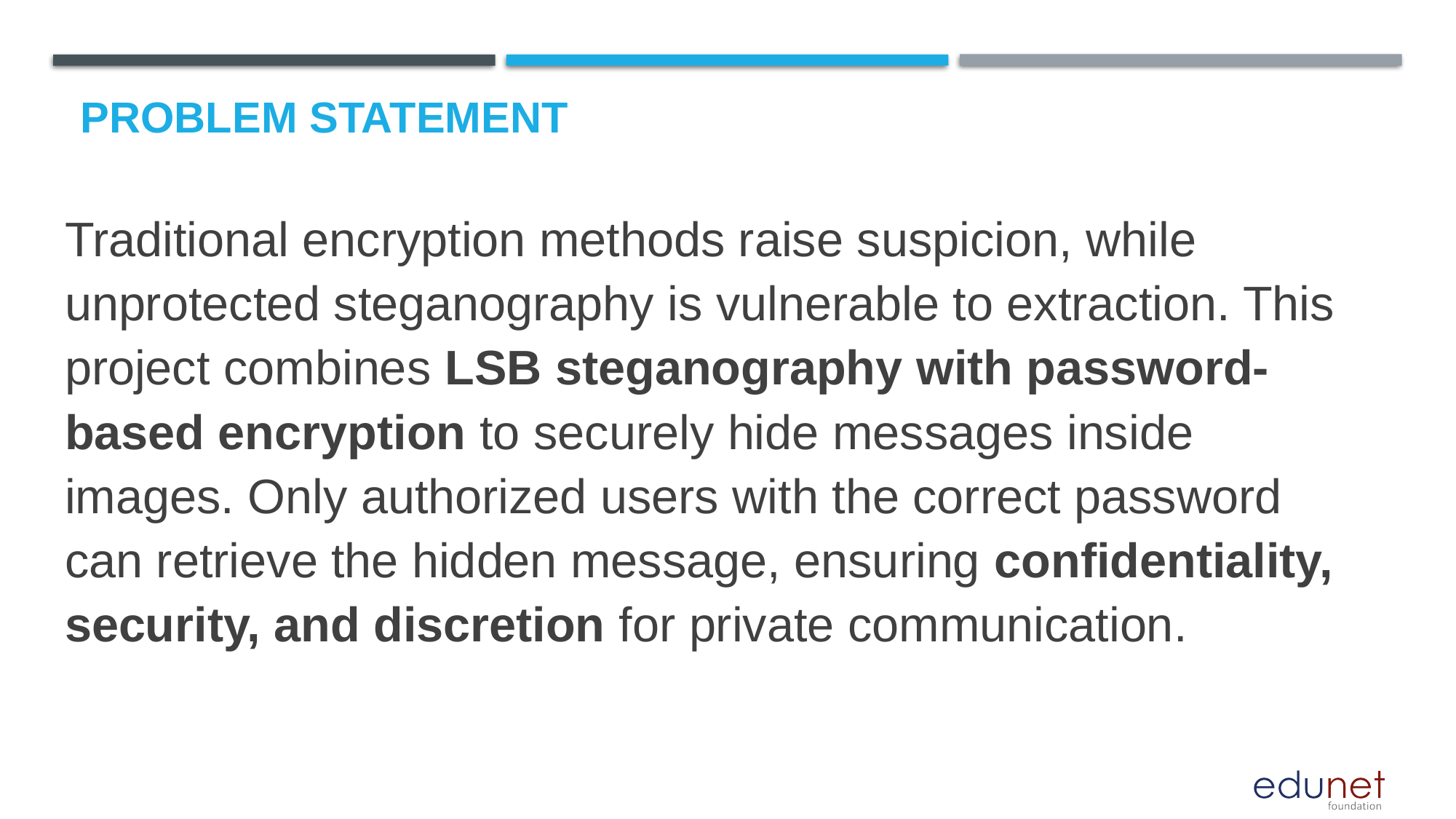

# Problem Statement
Traditional encryption methods raise suspicion, while unprotected steganography is vulnerable to extraction. This project combines LSB steganography with password-based encryption to securely hide messages inside images. Only authorized users with the correct password can retrieve the hidden message, ensuring confidentiality, security, and discretion for private communication.